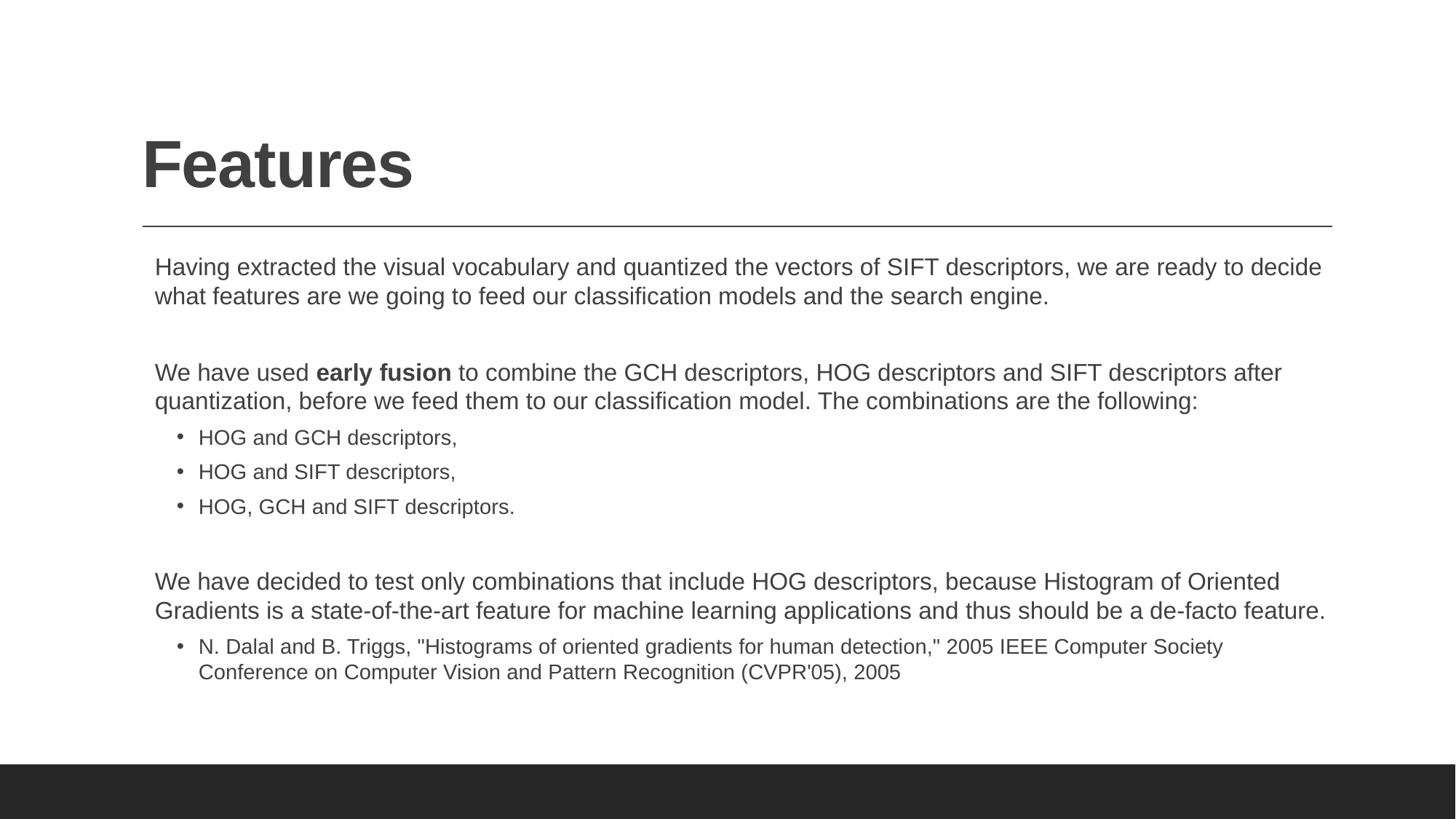

# Features
Having extracted the visual vocabulary and quantized the vectors of SIFT descriptors, we are ready to decide what features are we going to feed our classification models and the search engine.

We have used early fusion to combine the GCH descriptors, HOG descriptors and SIFT descriptors after quantization, before we feed them to our classification model. The combinations are the following:
HOG and GCH descriptors,
HOG and SIFT descriptors,
HOG, GCH and SIFT descriptors.

We have decided to test only combinations that include HOG descriptors, because Histogram of Oriented Gradients is a state-of-the-art feature for machine learning applications and thus should be a de-facto feature.
N. Dalal and B. Triggs, "Histograms of oriented gradients for human detection," 2005 IEEE Computer Society Conference on Computer Vision and Pattern Recognition (CVPR'05), 2005

Lampros Lountzis
18